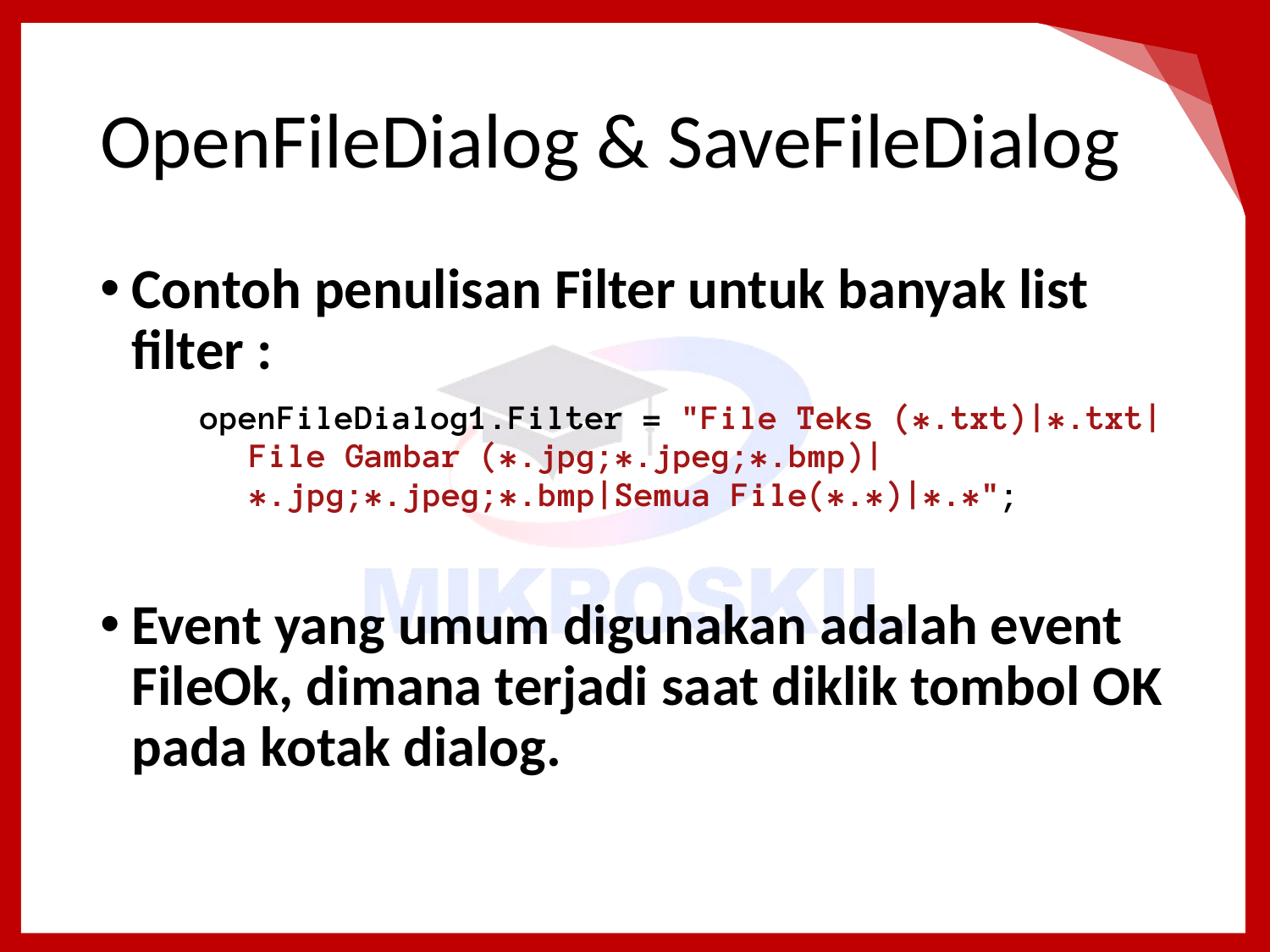

# OpenFileDialog & SaveFileDialog
Contoh penulisan Filter untuk banyak list filter :
openFileDialog1.Filter = "File Teks (*.txt)|*.txt|File Gambar (*.jpg;*.jpeg;*.bmp)|*.jpg;*.jpeg;*.bmp|Semua File(*.*)|*.*";

Event yang umum digunakan adalah event FileOk, dimana terjadi saat diklik tombol OK pada kotak dialog.